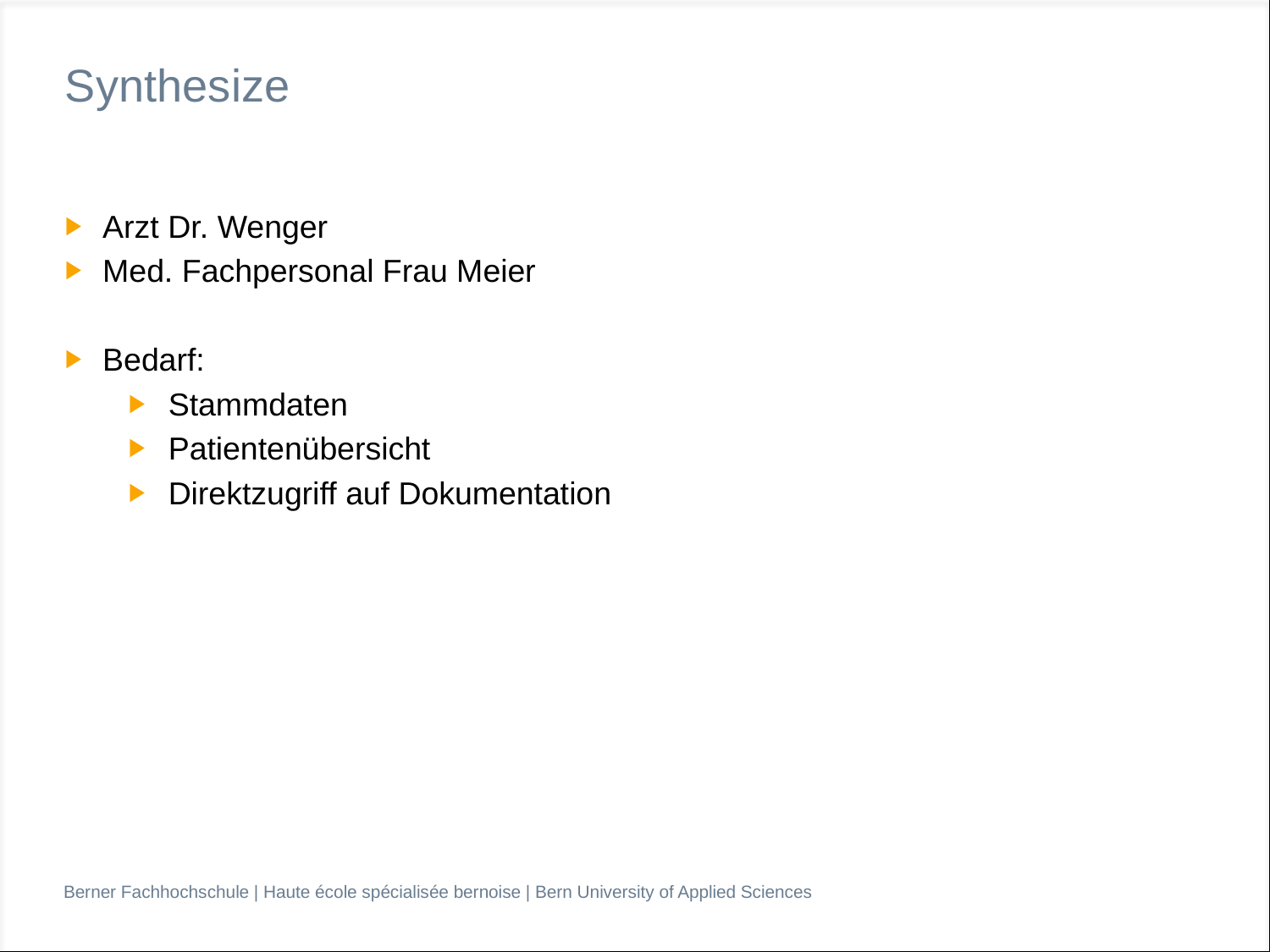

# Synthesize
Arzt Dr. Wenger
Med. Fachpersonal Frau Meier

Bedarf:
Stammdaten
Patientenübersicht
Direktzugriff auf Dokumentation